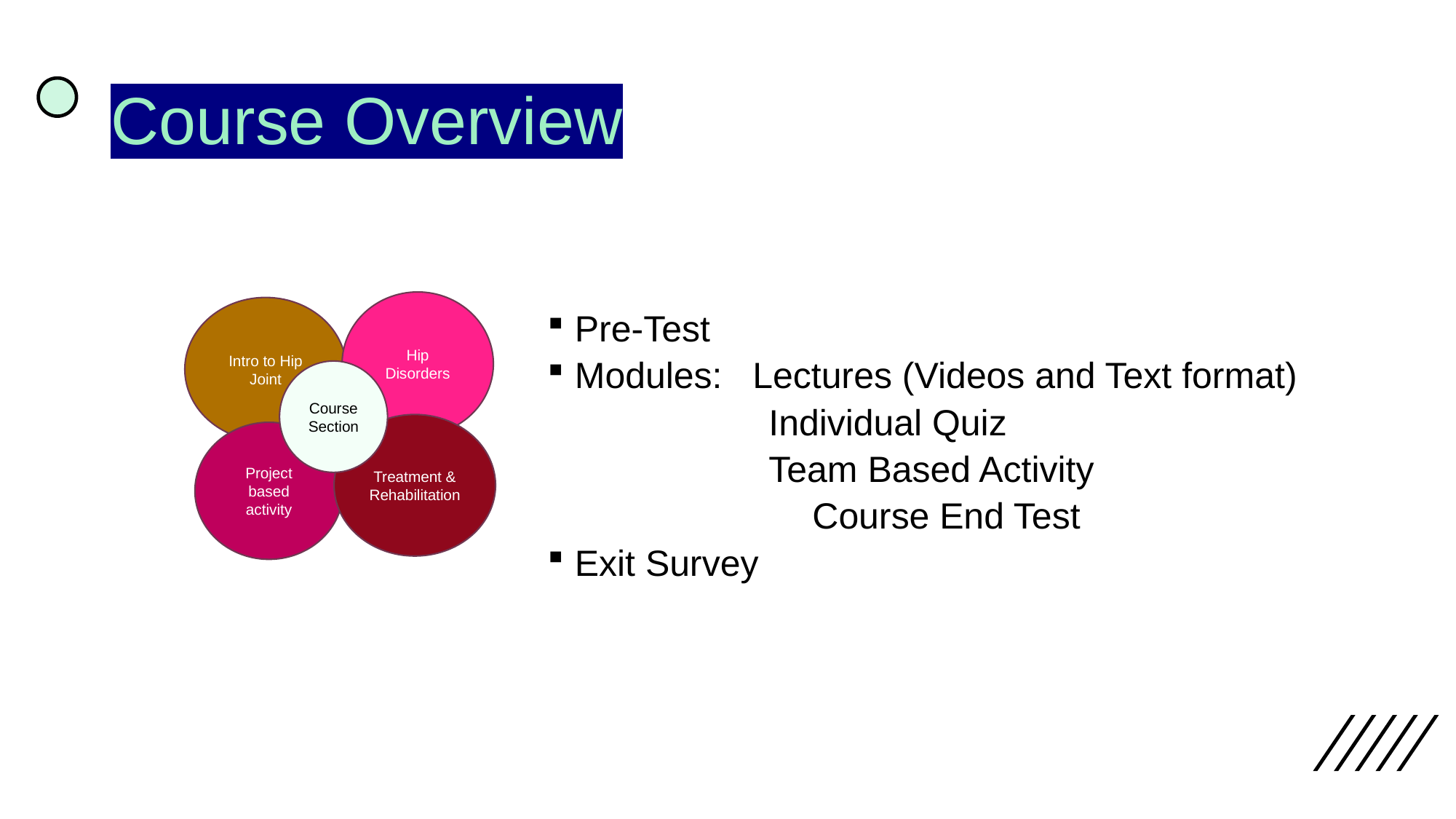

# Course Overview

Pre-Test
Modules:   Lectures (Videos and Text format)
	           Individual Quiz
	           Team Based Activity
                          Course End Test
Exit Survey

Hip Disorders
Intro to Hip Joint
Course Section
Treatment & Rehabilitation
Project based activity